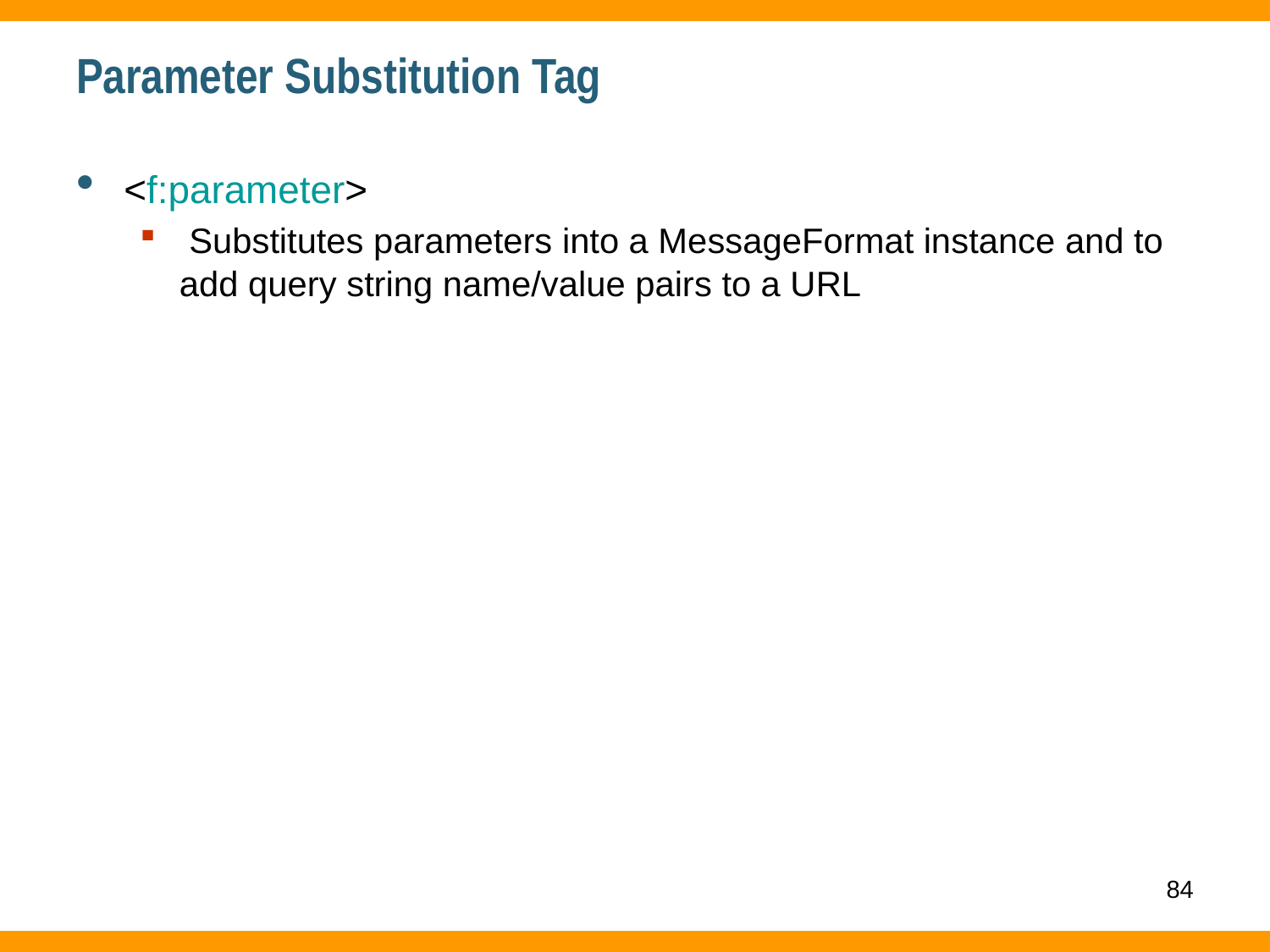

# Parameter Substitution Tag
<f:parameter>
 Substitutes parameters into a MessageFormat instance and to add query string name/value pairs to a URL
84